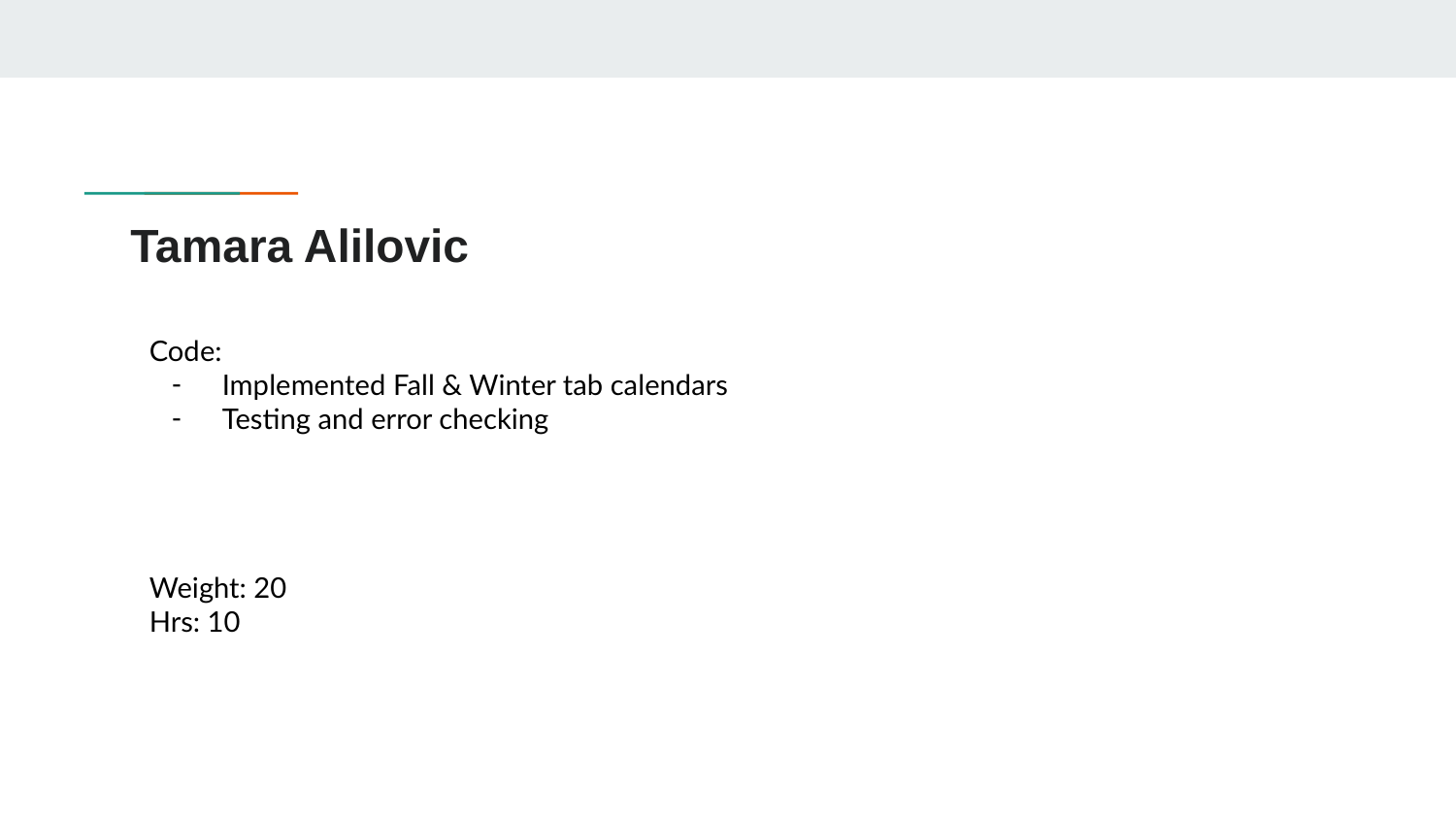

# Tamara Alilovic
Code:
Implemented Fall & Winter tab calendars
Testing and error checking

Weight: 20
Hrs: 10